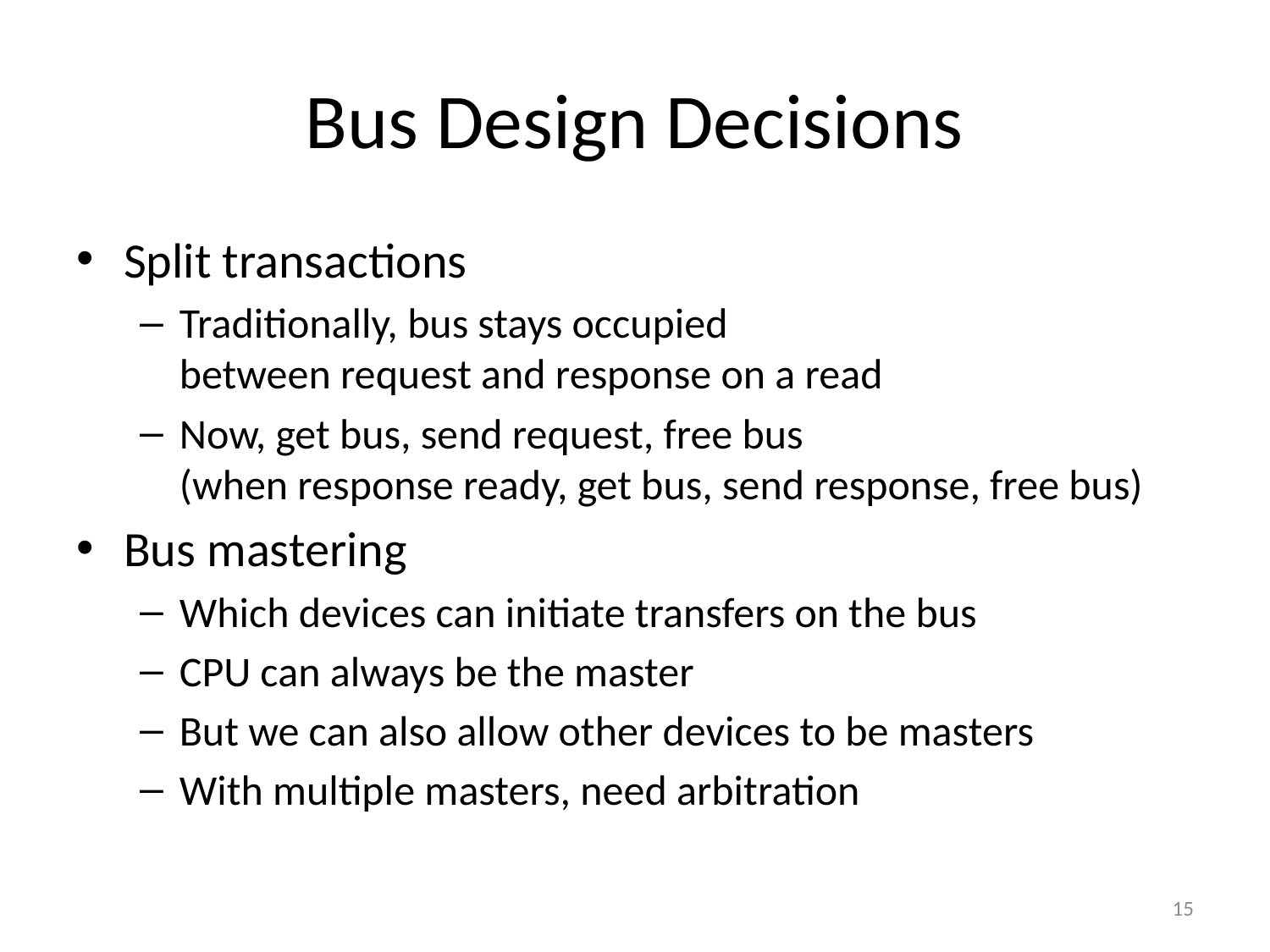

# Bus Design Decisions
Split transactions
Traditionally, bus stays occupied
between request and response on a read
Now, get bus, send request, free bus
(when response ready, get bus, send response, free bus)
Bus mastering
Which devices can initiate transfers on the bus
CPU can always be the master
But we can also allow other devices to be masters
With multiple masters, need arbitration
15